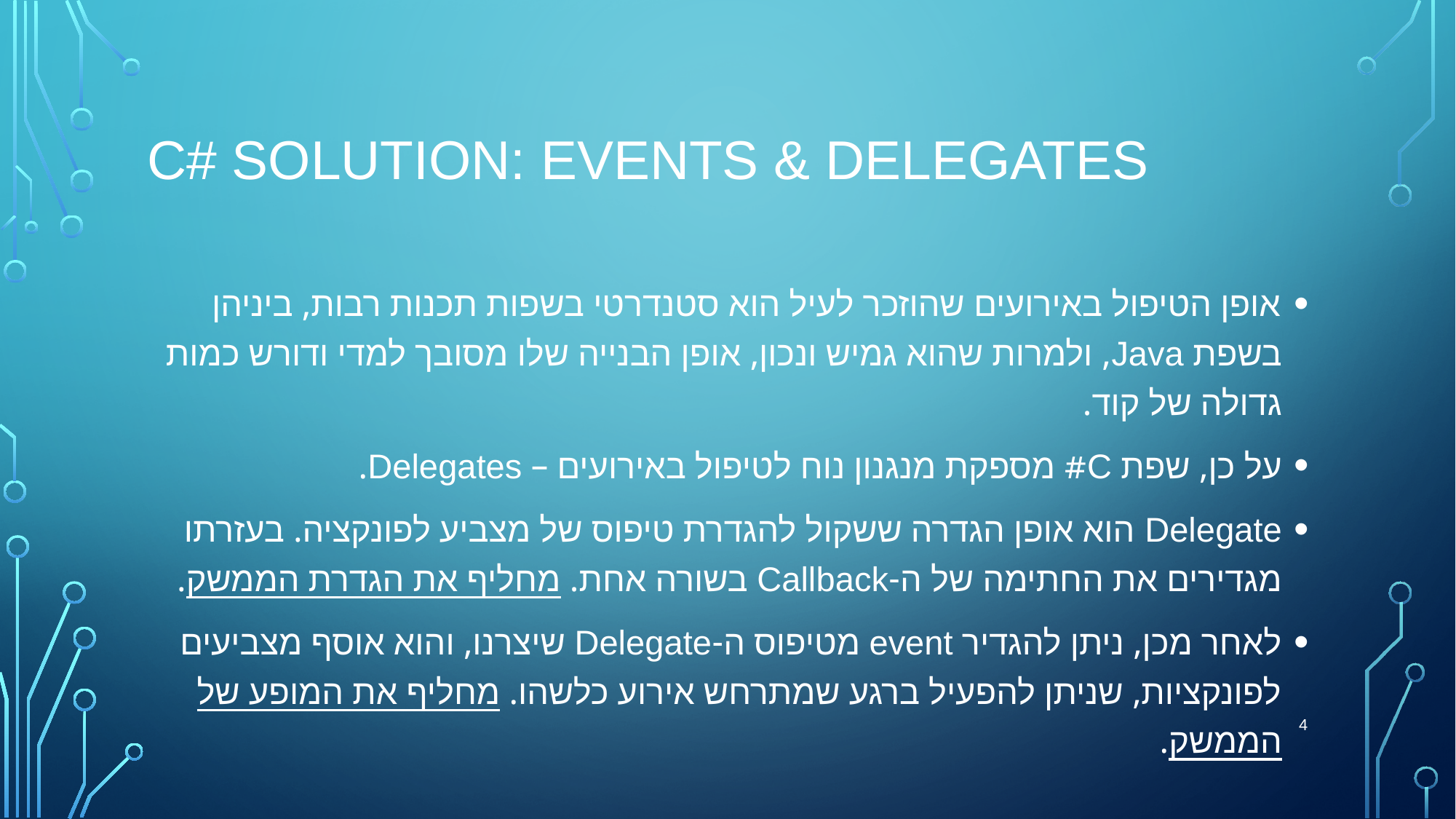

# C# solution: events & Delegates
אופן הטיפול באירועים שהוזכר לעיל הוא סטנדרטי בשפות תכנות רבות, ביניהן בשפת Java, ולמרות שהוא גמיש ונכון, אופן הבנייה שלו מסובך למדי ודורש כמות גדולה של קוד.
על כן, שפת C# מספקת מנגנון נוח לטיפול באירועים – Delegates.
Delegate הוא אופן הגדרה ששקול להגדרת טיפוס של מצביע לפונקציה. בעזרתו מגדירים את החתימה של ה-Callback בשורה אחת. מחליף את הגדרת הממשק.
לאחר מכן, ניתן להגדיר event מטיפוס ה-Delegate שיצרנו, והוא אוסף מצביעים לפונקציות, שניתן להפעיל ברגע שמתרחש אירוע כלשהו. מחליף את המופע של הממשק.
4